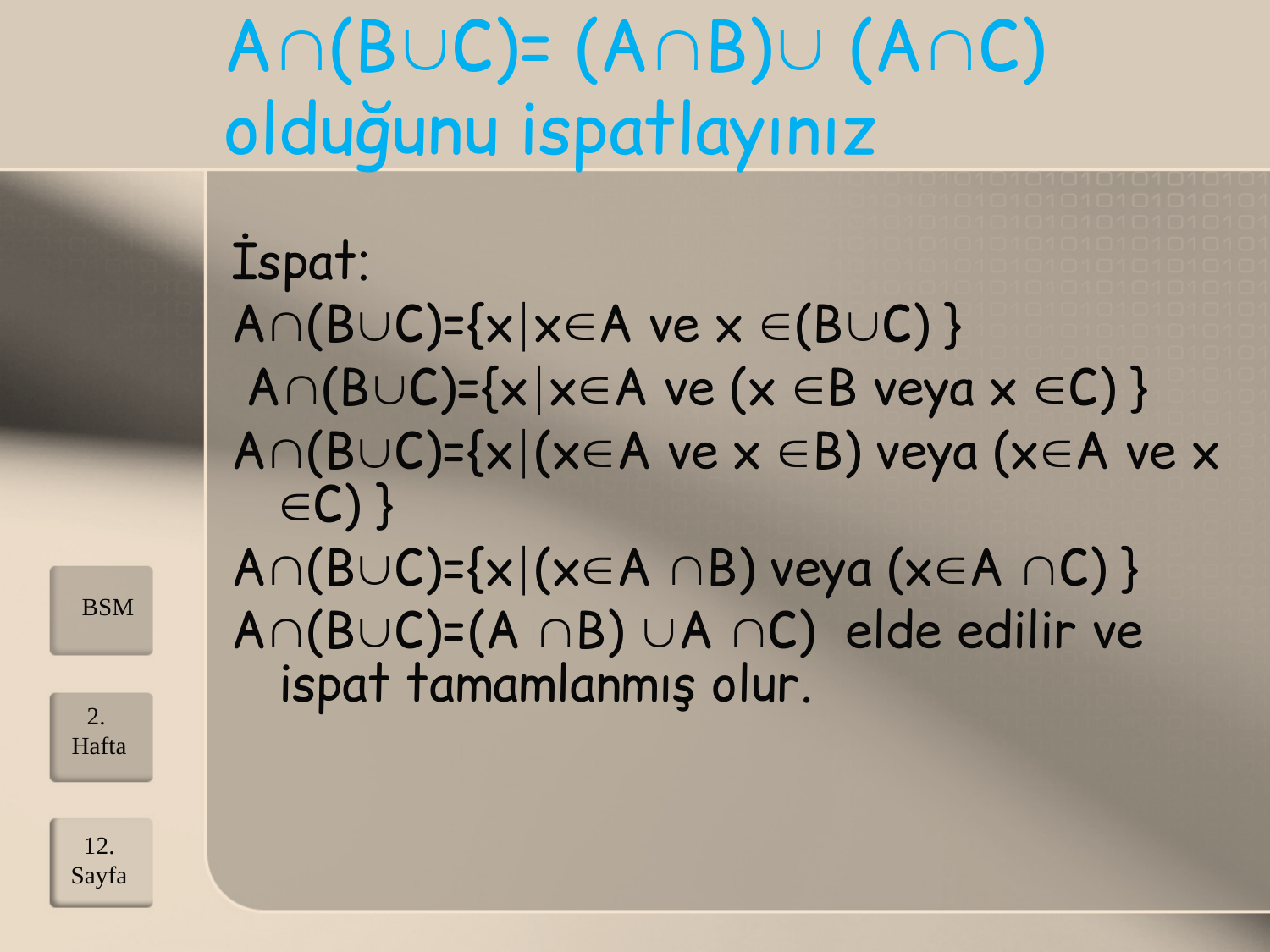

# A∩(B∪C)= (A∩B)∪ (A∩C) olduğunu ispatlayınız
İspat:
A∩(B∪C)={x|x∈A ve x ∈(B∪C) }
 A∩(B∪C)={x|x∈A ve (x ∈B veya x ∈C) }
A∩(B∪C)={x|(x∈A ve x ∈B) veya (x∈A ve x ∈C) }
A∩(B∪C)={x|(x∈A ∩B) veya (x∈A ∩C) }
A∩(B∪C)=(A ∩B) ∪A ∩C)  elde edilir ve ispat tamamlanmış olur.

BSM
2.  Hafta
12.
Sayfa